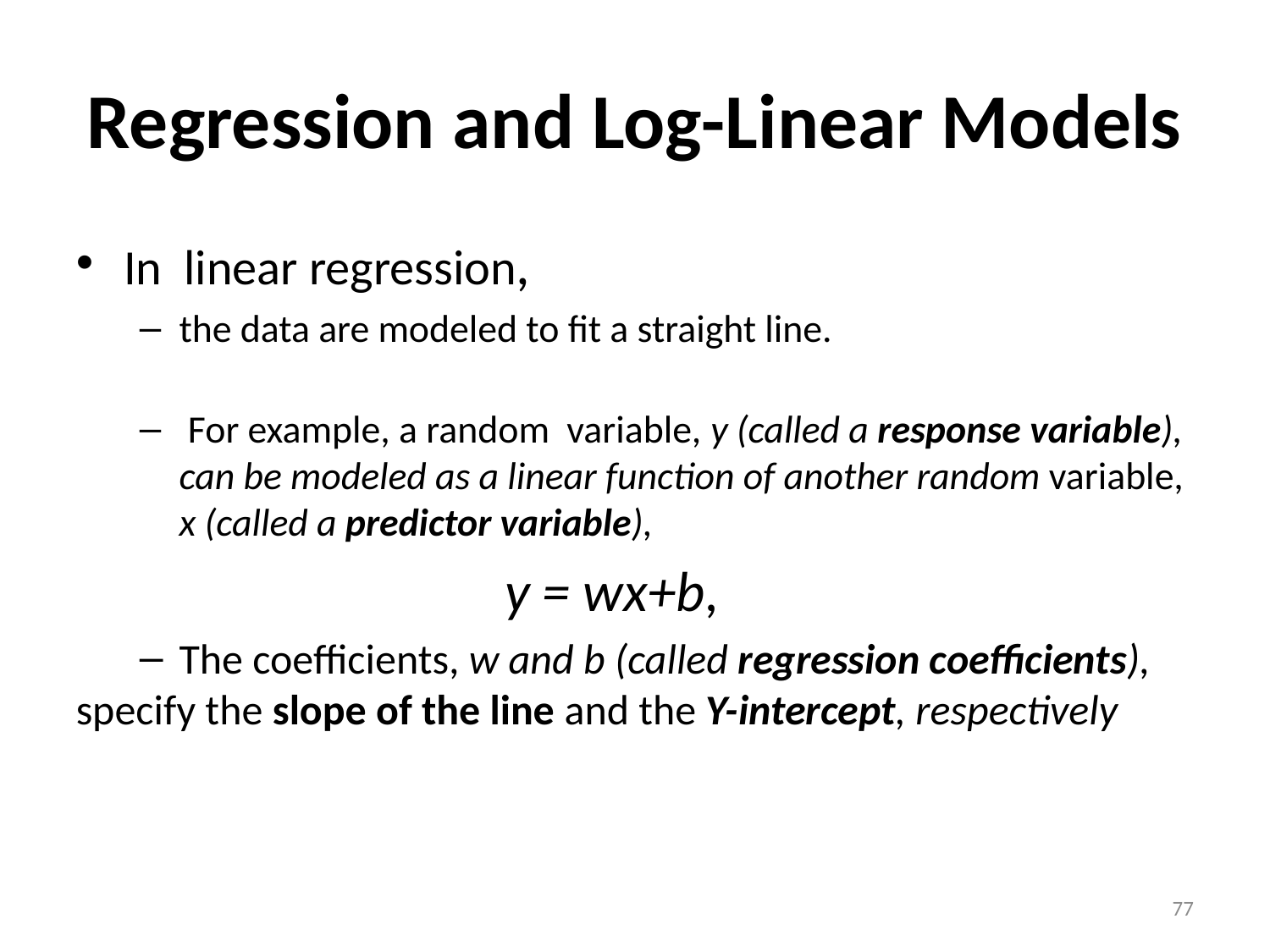

Regression and Log-Linear Models
In  linear regression,
the data are modeled to fit a straight line.

 For example, a random  variable, y (called a response variable), can be modeled as a linear function of another random variable, x (called a predictor variable),
				y = wx+b,
The coefficients, w and b (called regression coefficients),
specify the slope of the line and the Y-intercept, respectively
77